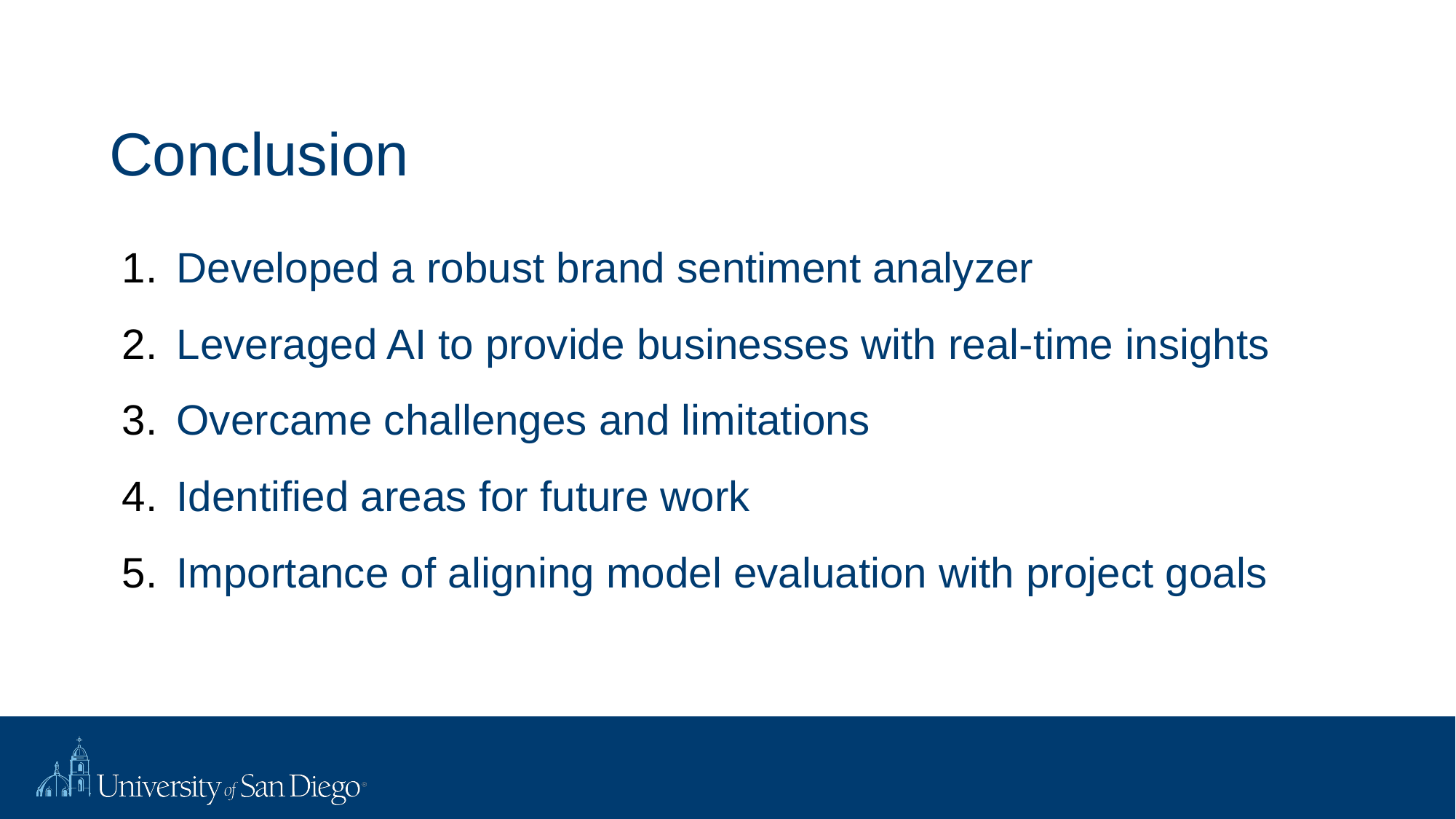

# Conclusion
Developed a robust brand sentiment analyzer
Leveraged AI to provide businesses with real-time insights
Overcame challenges and limitations
Identified areas for future work
Importance of aligning model evaluation with project goals